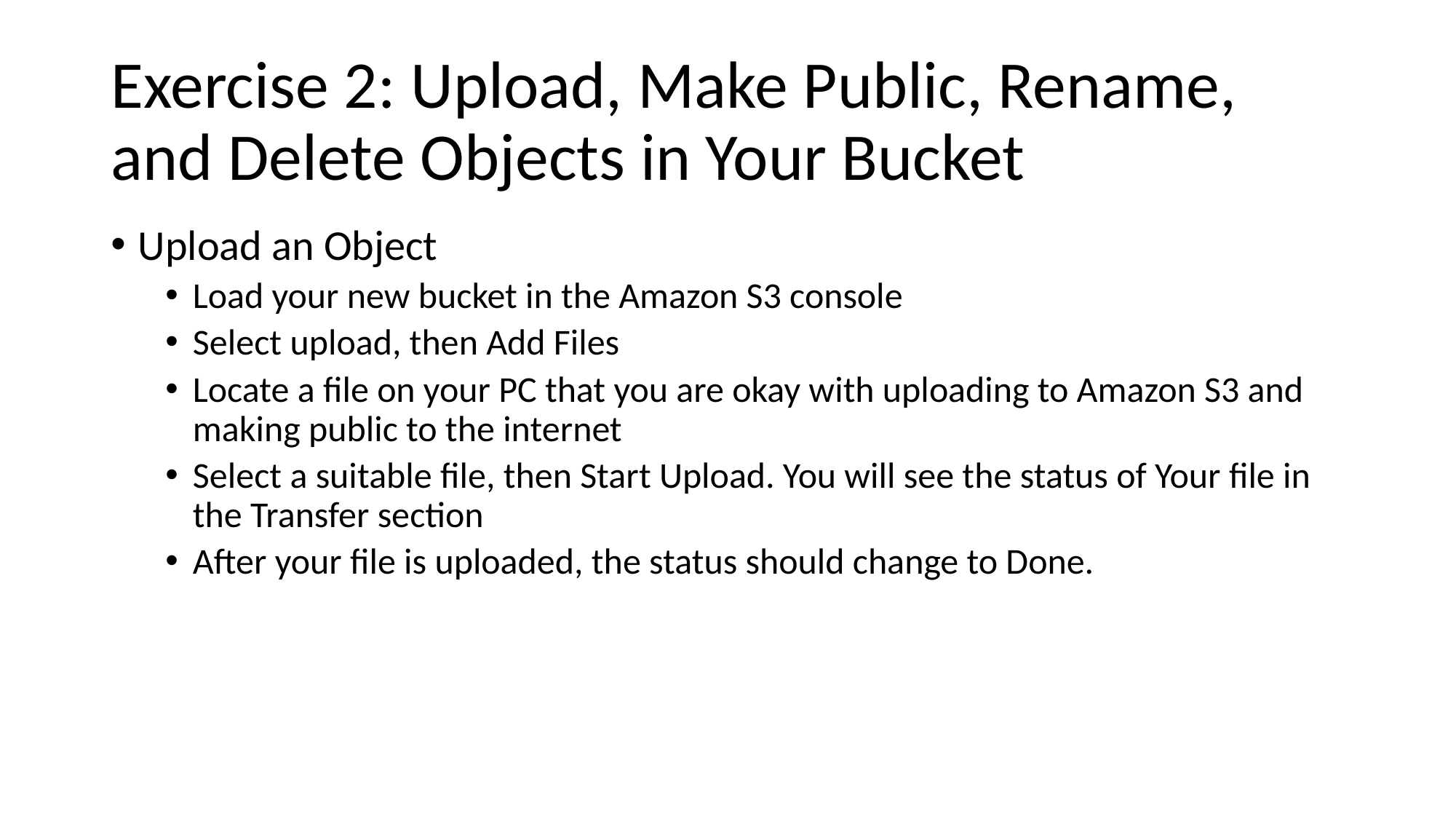

# Exercise 2: Upload, Make Public, Rename, and Delete Objects in Your Bucket
Upload an Object
Load your new bucket in the Amazon S3 console
Select upload, then Add Files
Locate a file on your PC that you are okay with uploading to Amazon S3 and making public to the internet
Select a suitable file, then Start Upload. You will see the status of Your file in the Transfer section
After your file is uploaded, the status should change to Done.